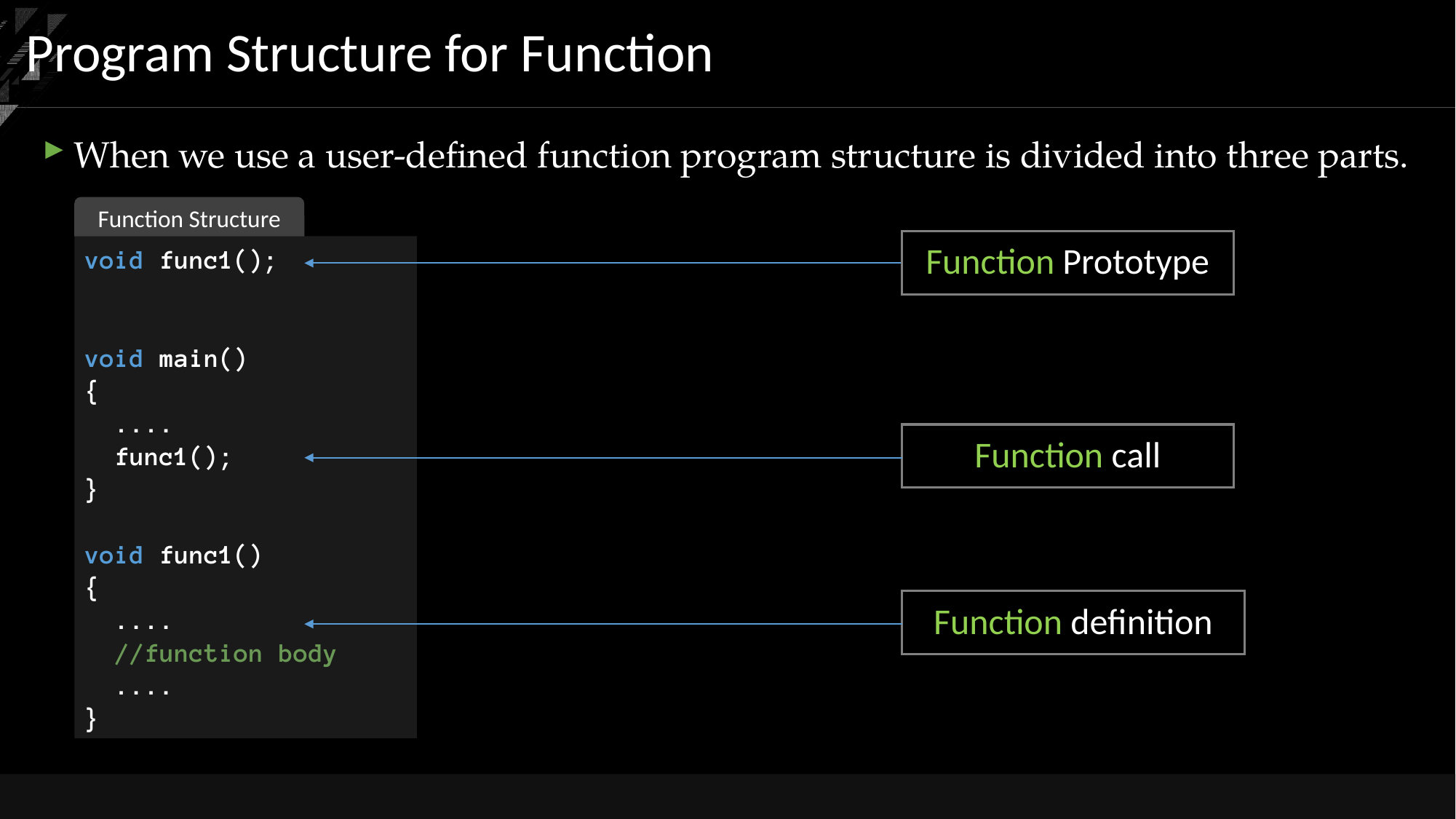

# Program Structure for Function
When we use a user-defined function program structure is divided into three parts.
Function Structure
Function Prototype
void func1();

void main()
{
  ....
  func1();
}

void func1()
{
  ....
  //function body
  ....
}
Function call
Function definition